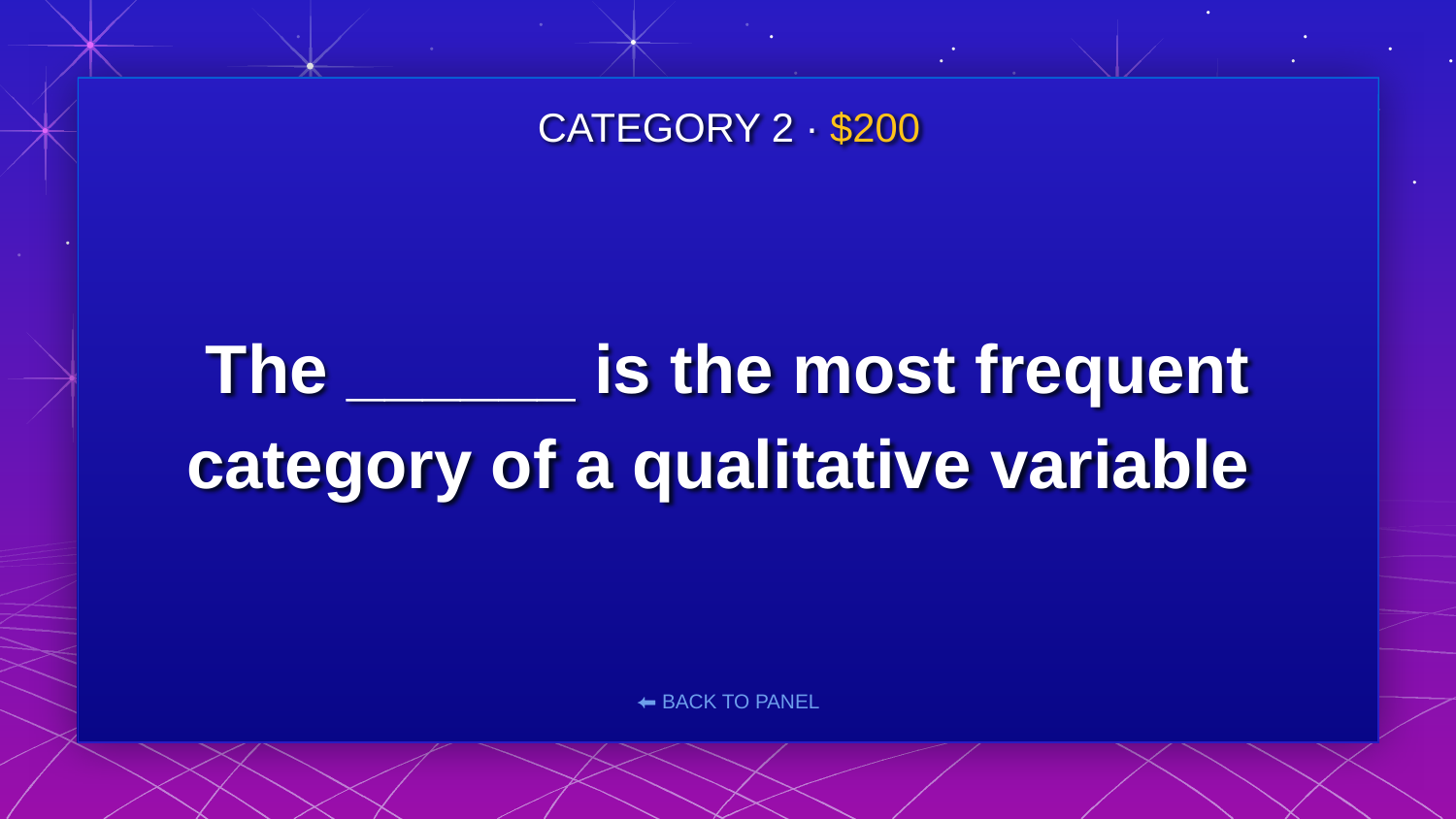

CATEGORY 2 · $200
# The ______ is the most frequent category of a qualitative variable